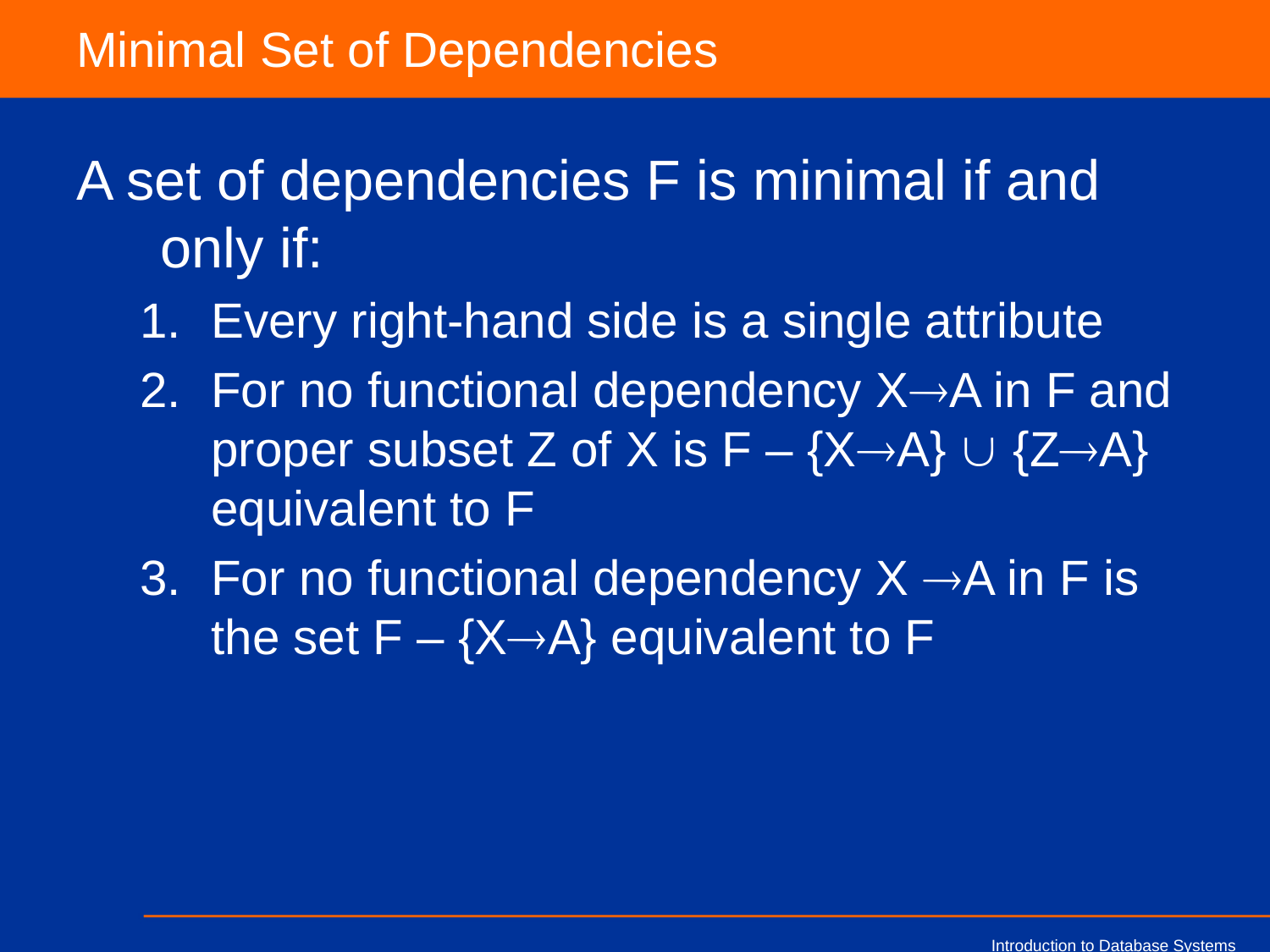

# Minimal Set of Dependencies
A set of dependencies F is minimal if and only if:
Every right-hand side is a single attribute
For no functional dependency X→A in F and proper subset Z of X is F – {X→A} ∪ {Z→A} equivalent to F
For no functional dependency X →A in F is the set F – {X→A} equivalent to F

Introduction to Database Systems